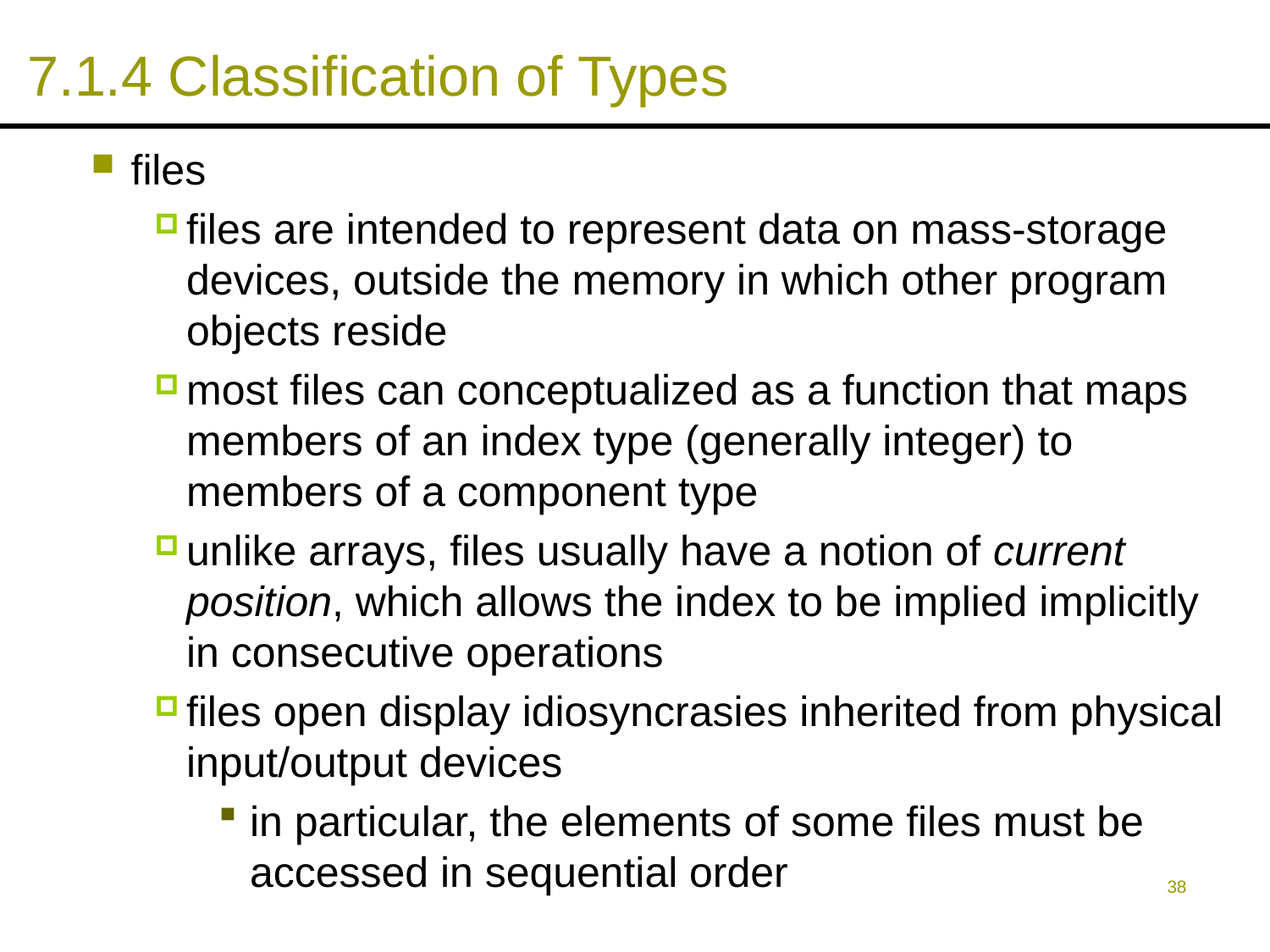

# 7.1.4 Classification of Types
files
files are intended to represent data on mass-storage devices, outside the memory in which other program objects reside
most files can conceptualized as a function that maps members of an index type (generally integer) to members of a component type
unlike arrays, files usually have a notion of current position, which allows the index to be implied implicitly in consecutive operations
files open display idiosyncrasies inherited from physical input/output devices
in particular, the elements of some files must be accessed in sequential order
38